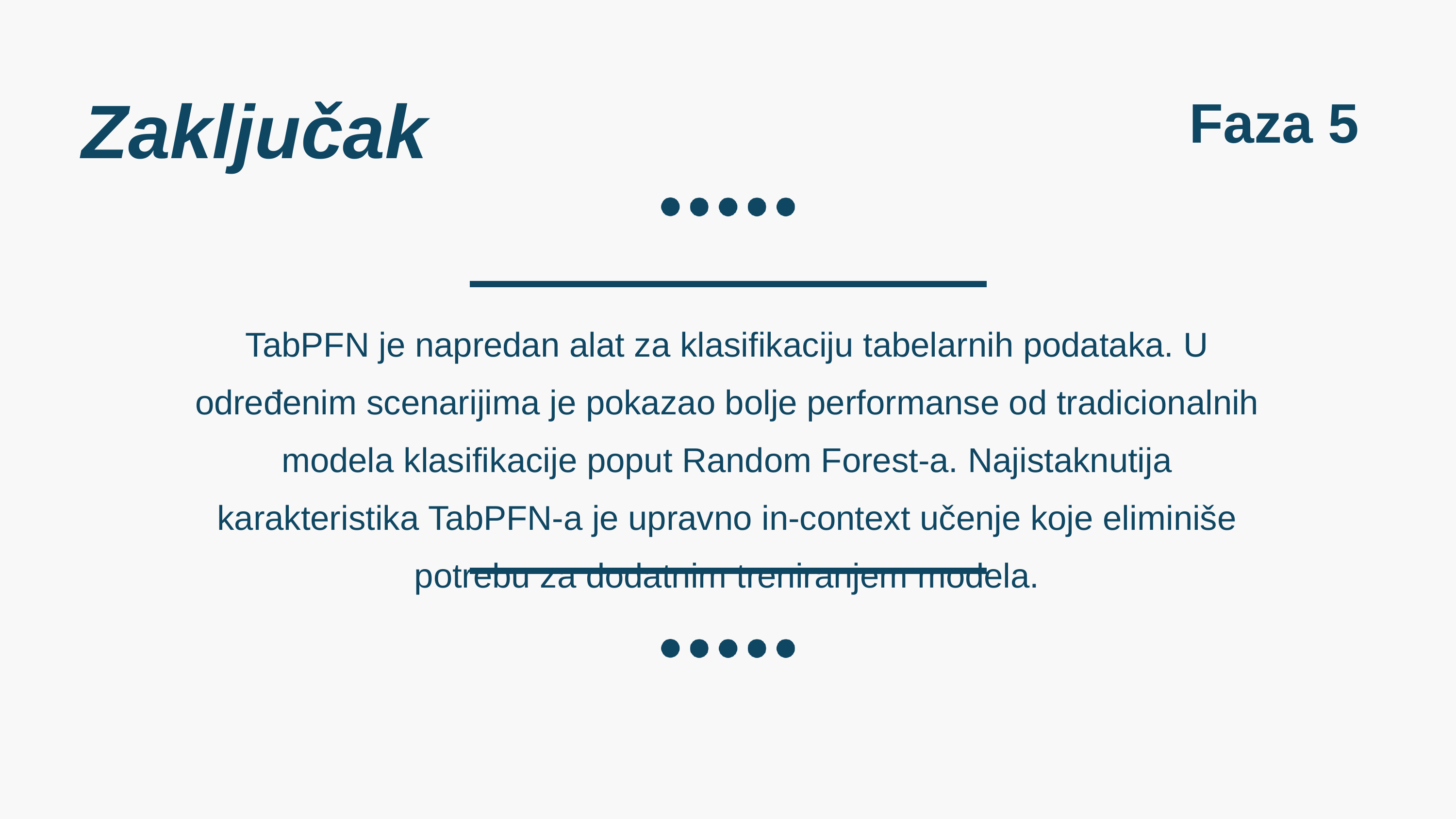

Zaključak
Faza 5

TabPFN je napredan alat za klasifikaciju tabelarnih podataka. U određenim scenarijima je pokazao bolje performanse od tradicionalnih modela klasifikacije poput Random Forest-a. Najistaknutija karakteristika TabPFN-a je upravno in-context učenje koje eliminiše potrebu za dodatnim treniranjem modela.